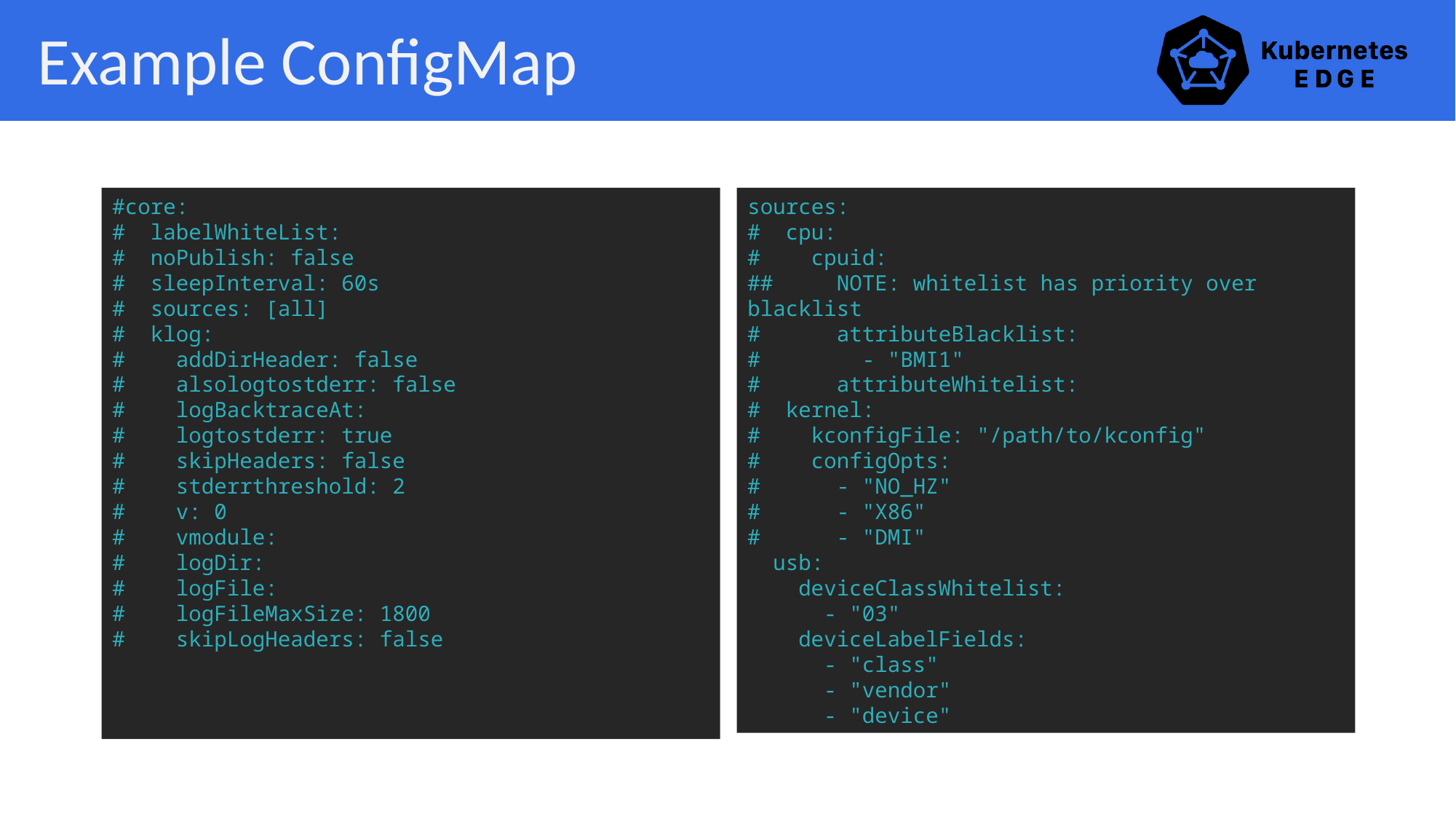

# Example ConfigMap
#core:
#  labelWhiteList:
#  noPublish: false
#  sleepInterval: 60s
#  sources: [all]
#  klog:
#    addDirHeader: false
#    alsologtostderr: false
#    logBacktraceAt:
#    logtostderr: true
#    skipHeaders: false
#    stderrthreshold: 2
#    v: 0
#    vmodule:
#    logDir:
#    logFile:
#    logFileMaxSize: 1800
#    skipLogHeaders: false

sources:
#  cpu:
#    cpuid:
##     NOTE: whitelist has priority over blacklist
#      attributeBlacklist:
#        - "BMI1"
#      attributeWhitelist:
#  kernel:
#    kconfigFile: "/path/to/kconfig"
#    configOpts:
#      - "NO_HZ"
#      - "X86"
#      - "DMI"
  usb:
    deviceClassWhitelist:
      - "03"
    deviceLabelFields:
      - "class"
      - "vendor"
      - "device"